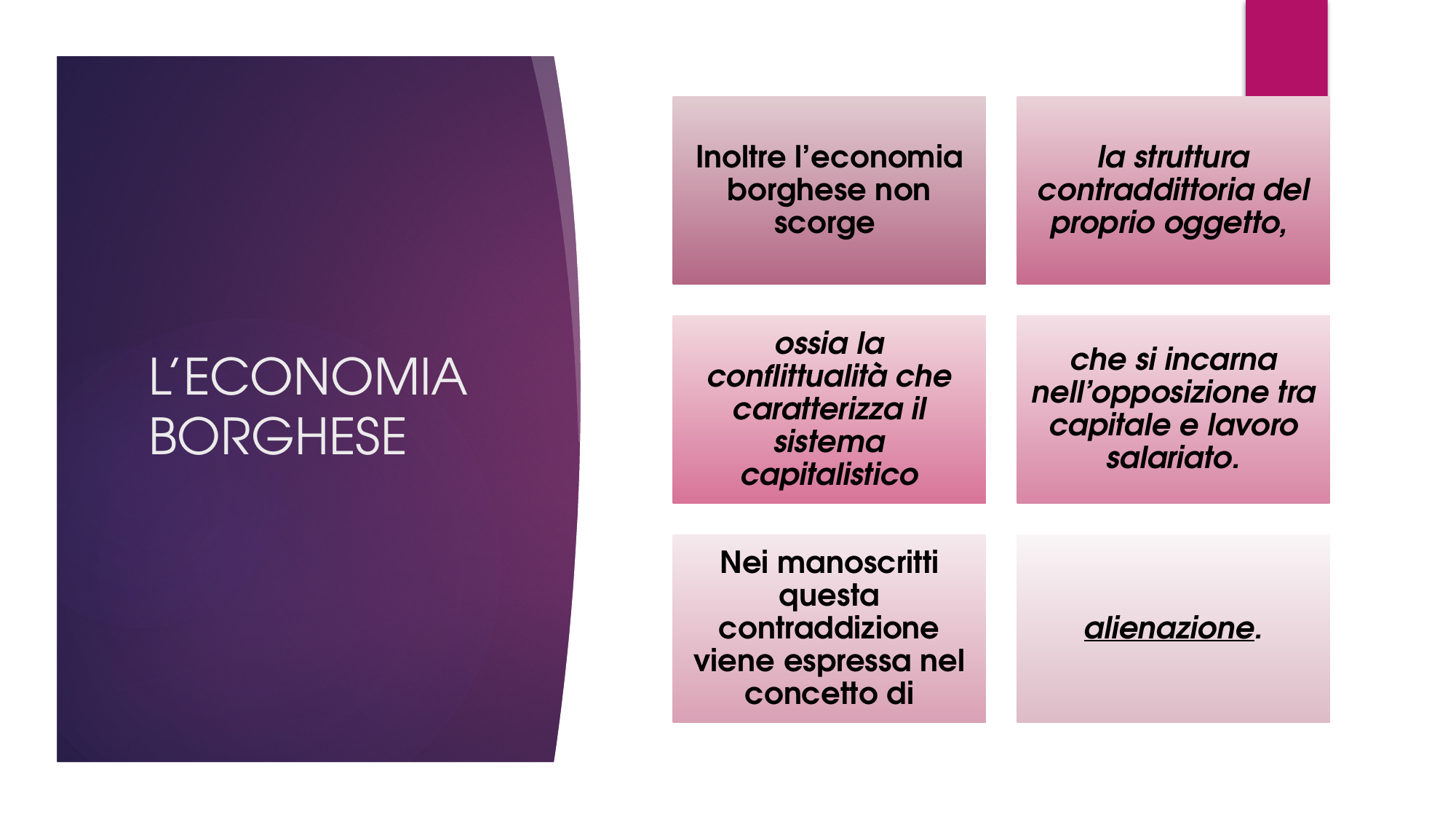

Inoltre l’economia borghese non scorge
la struttura contraddittoria del proprio oggetto,
ossia la conflittualità che caratterizza il sistema capitalistico
che si incarna nell’opposizione tra capitale e lavoro salariato.
Nei manoscritti questa contraddizione viene espressa nel concetto di
alienazione.
# L’ECONOMIA BORGHESE